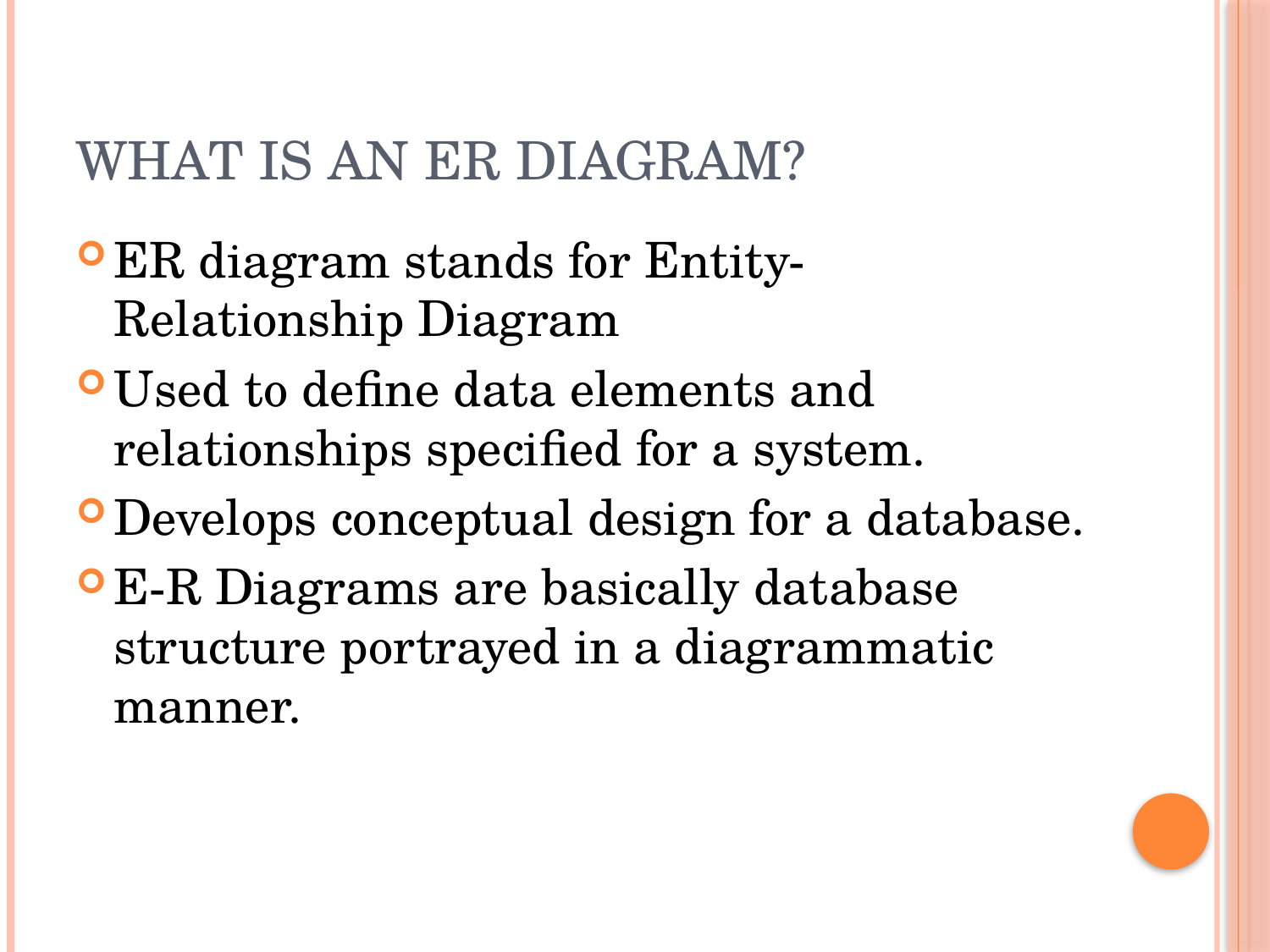

# What is an ER Diagram?
ER diagram stands for Entity- Relationship Diagram
Used to define data elements and relationships specified for a system.
Develops conceptual design for a database.
E-R Diagrams are basically database structure portrayed in a diagrammatic manner.